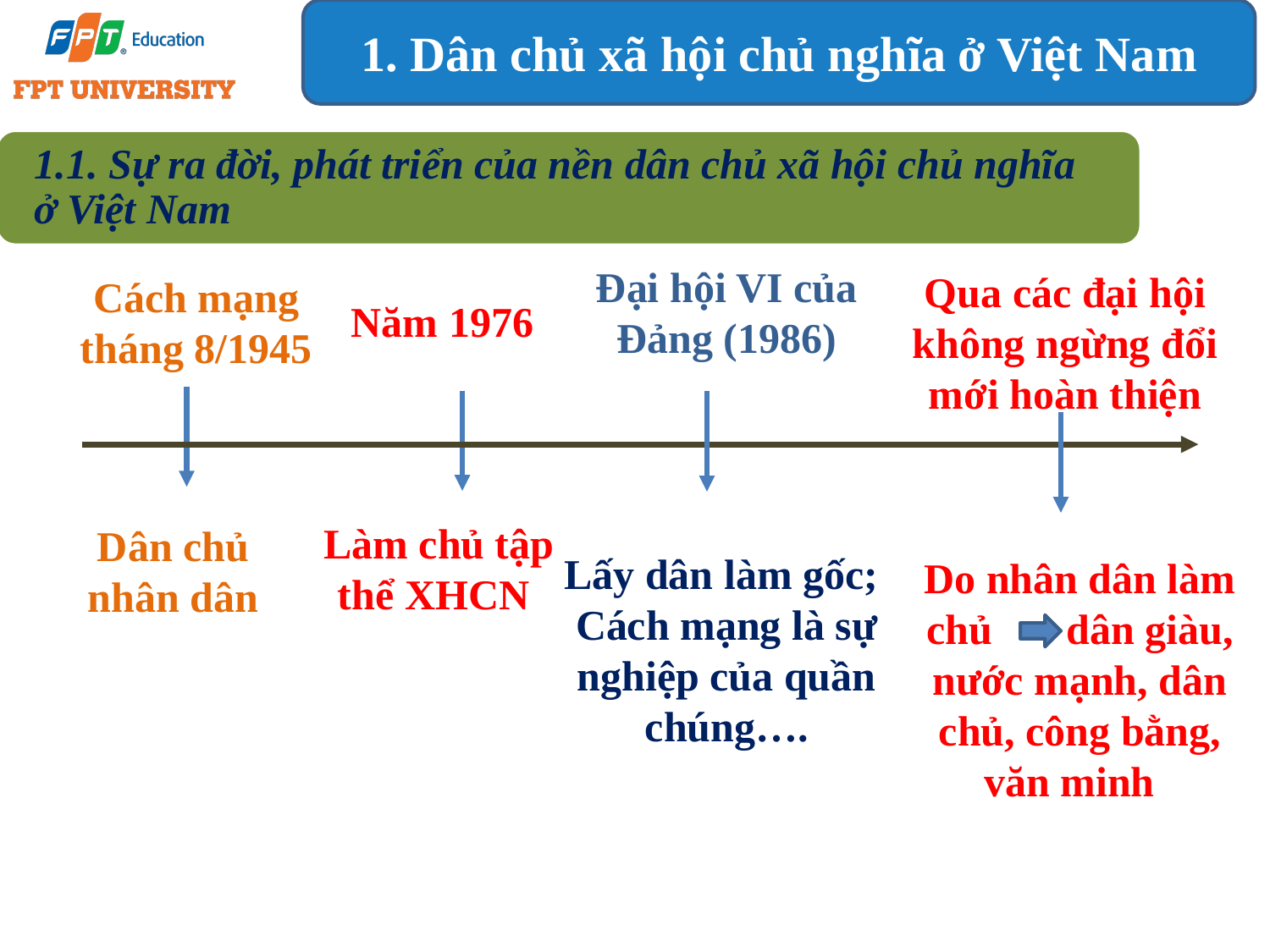

1. Dân chủ xã hội chủ nghĩa ở Việt Nam

1.1. Sự ra đời, phát triển của nền dân chủ xã hội chủ nghĩa ở Việt Nam
Đại hội VI của Đảng (1986)
Qua các đại hội không ngừng đổi mới hoàn thiện
Cách mạng tháng 8/1945
Năm 1976
Làm chủ tập thể XHCN
Dân chủ nhân dân
Lấy dân làm gốc;
Cách mạng là sự nghiệp của quần chúng….
Do nhân dân làm chủ       dân giàu, nước mạnh, dân chủ, công bằng, văn minh